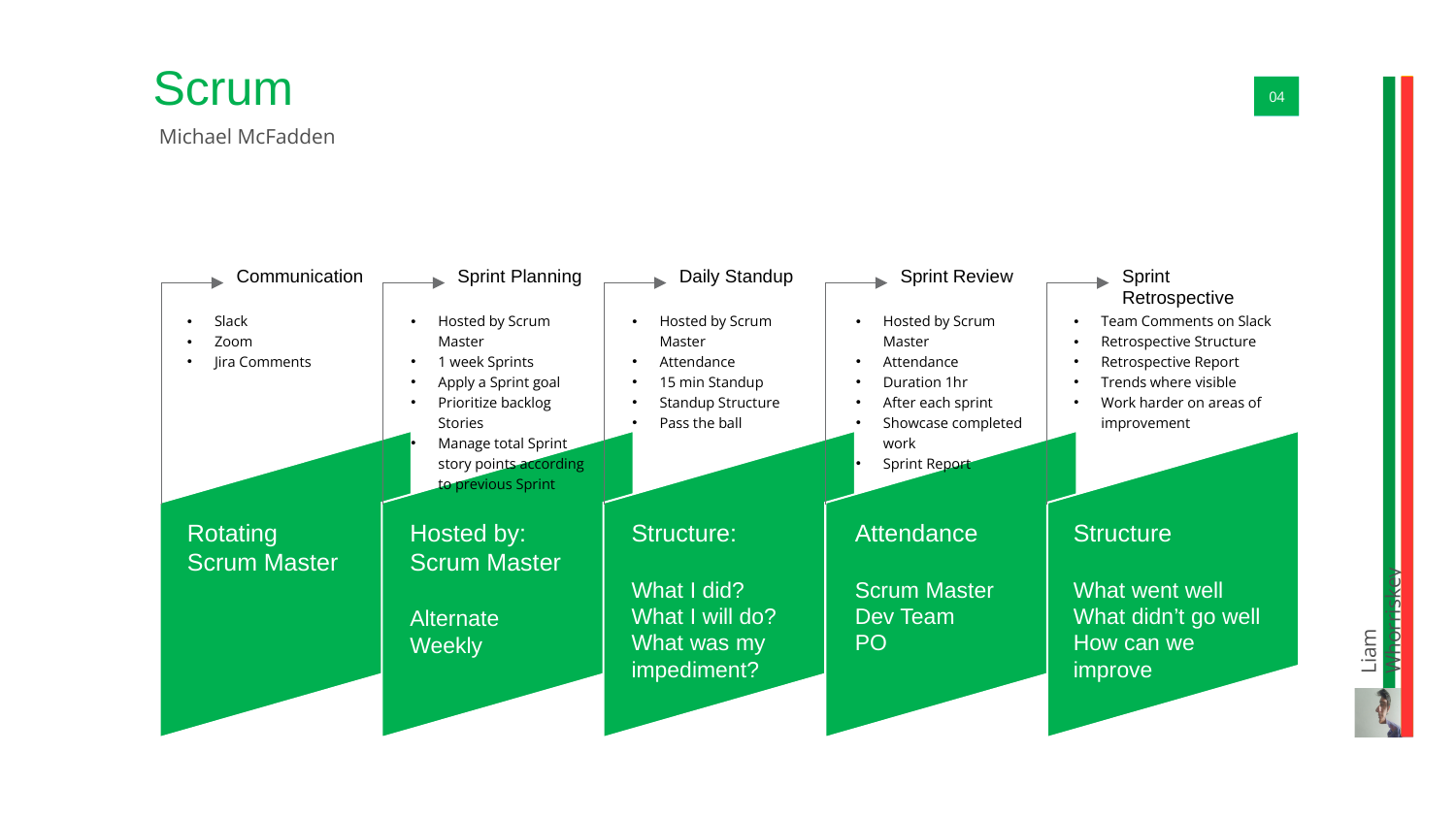

Scrum

01
04
Michael McFadden
Communication

Slack
Zoom
Jira Comments

Rotating
Scrum Master
Sprint Planning

Hosted by Scrum Master
1 week Sprints
Apply a Sprint goal
Prioritize backlog Stories
Manage total Sprint story points according to previous Sprint

Hosted by:
Scrum Master

Alternate Weekly
Daily Standup

Hosted by Scrum Master
Attendance
15 min Standup
Standup Structure
Pass the ball

Structure:

What I did?
What I will do?
What was my impediment?
Sprint Review

Hosted by Scrum Master
Attendance
Duration 1hr
After each sprint
Showcase completed work
Sprint Report

Attendance

Scrum Master
Dev Team
PO
Sprint Retrospective

Team Comments on Slack
Retrospective Structure
Retrospective Report
Trends where visible
Work harder on areas of improvement

Structure

What went well
What didn’t go well
How can we improve
Liam Whorriskey